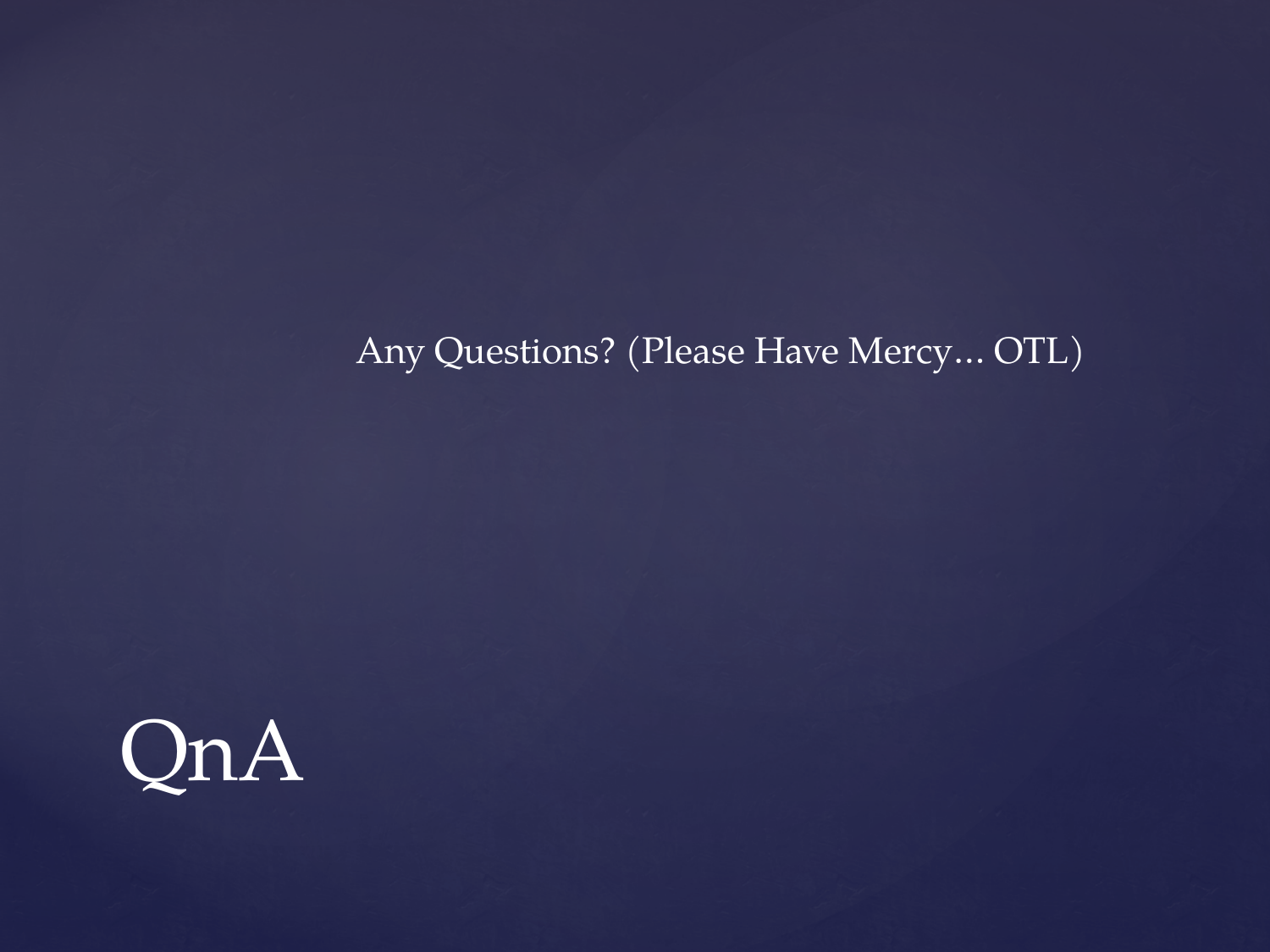

Any Questions? (Please Have Mercy… OTL)
# QnA